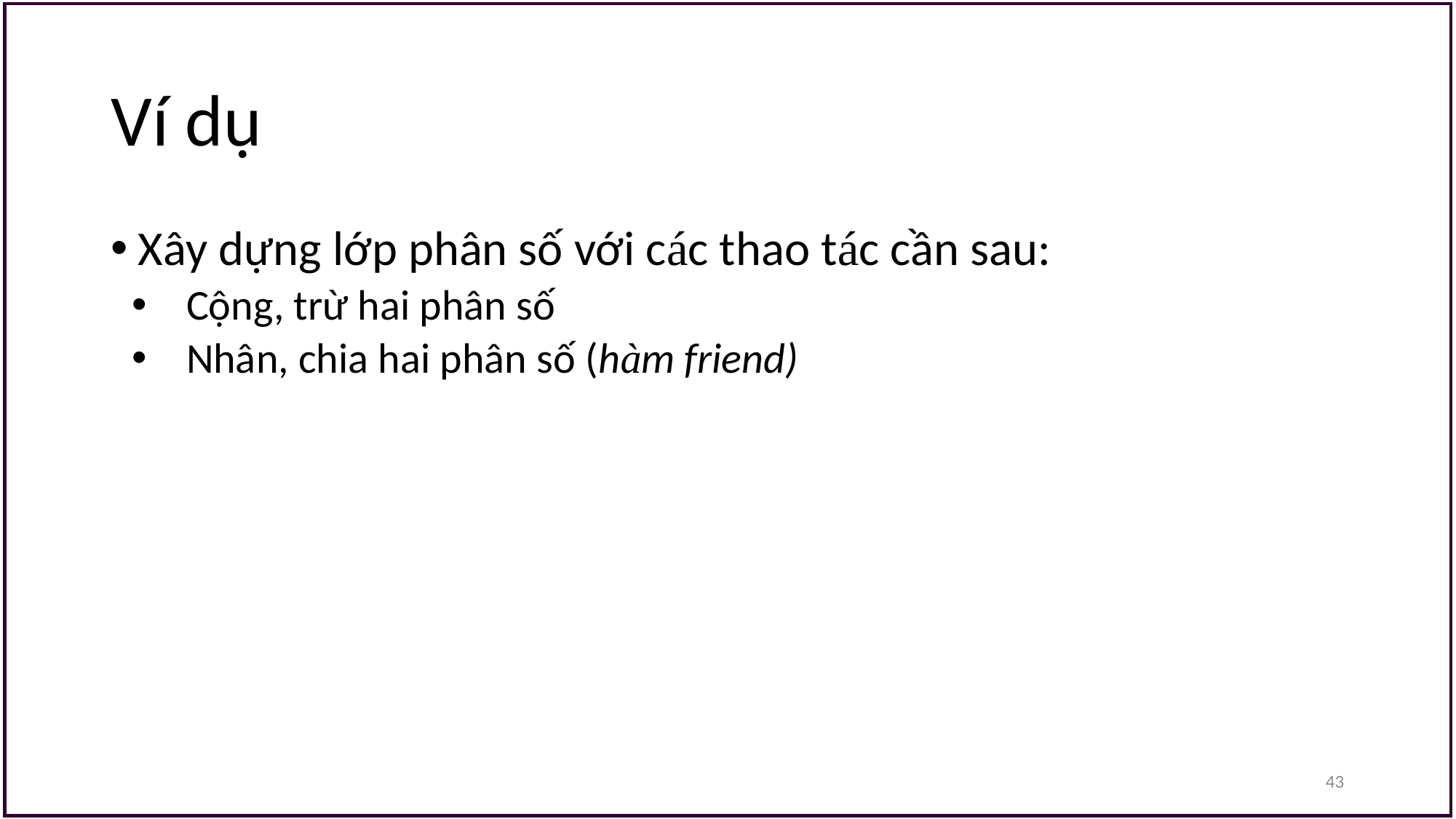

# Ví dụ
Xây dựng lớp phân số với các thao tác cần sau:
Cộng, trừ hai phân số
Nhân, chia hai phân số (hàm friend)
43